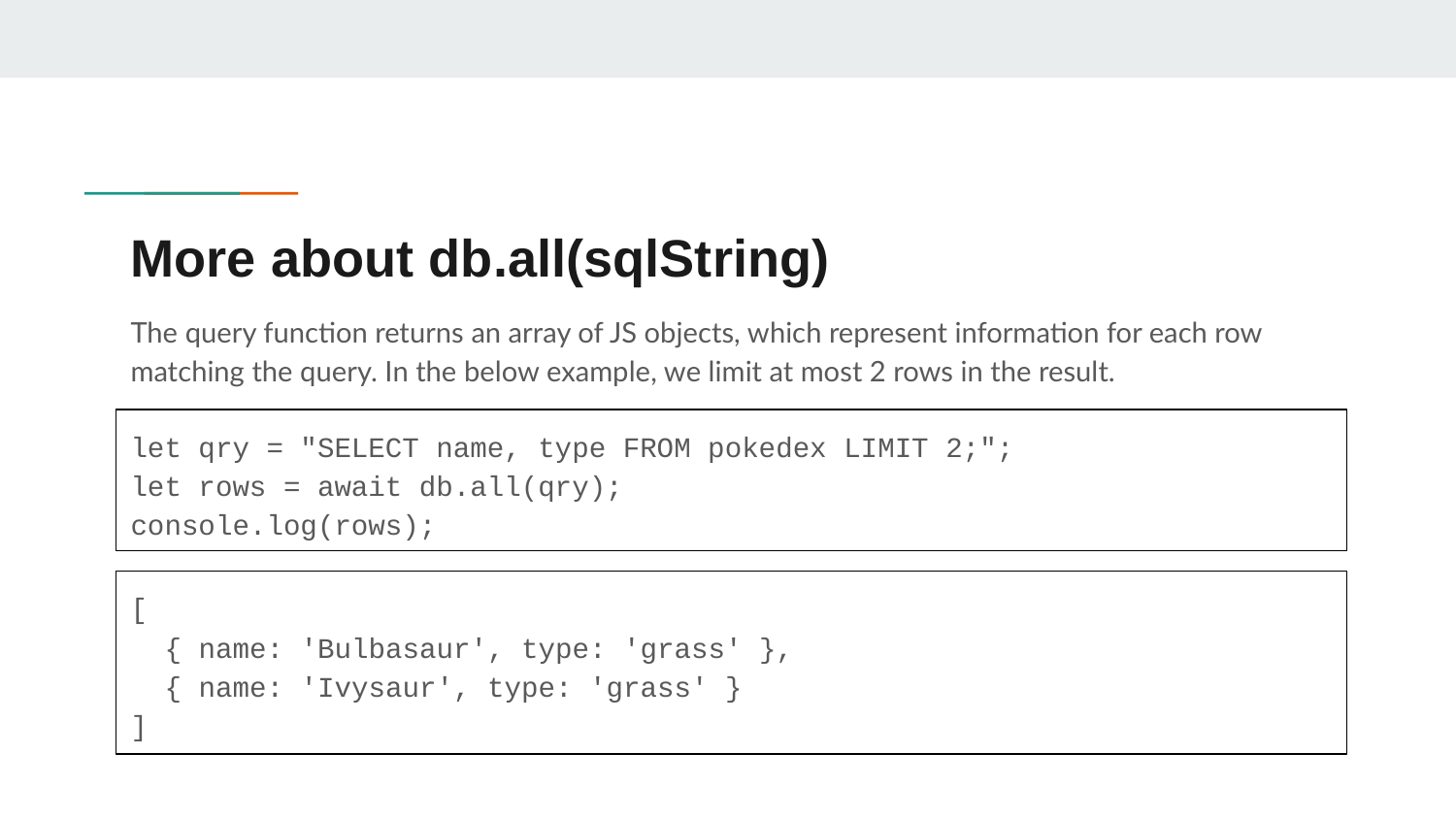

# More about db.all(sqlString)
The query function returns an array of JS objects, which represent information for each row matching the query. In the below example, we limit at most 2 rows in the result.
let qry = "SELECT name, type FROM pokedex LIMIT 2;";
let rows = await db.all(qry);
console.log(rows);
[
  { name: 'Bulbasaur', type: 'grass' },
  { name: 'Ivysaur', type: 'grass' }
]